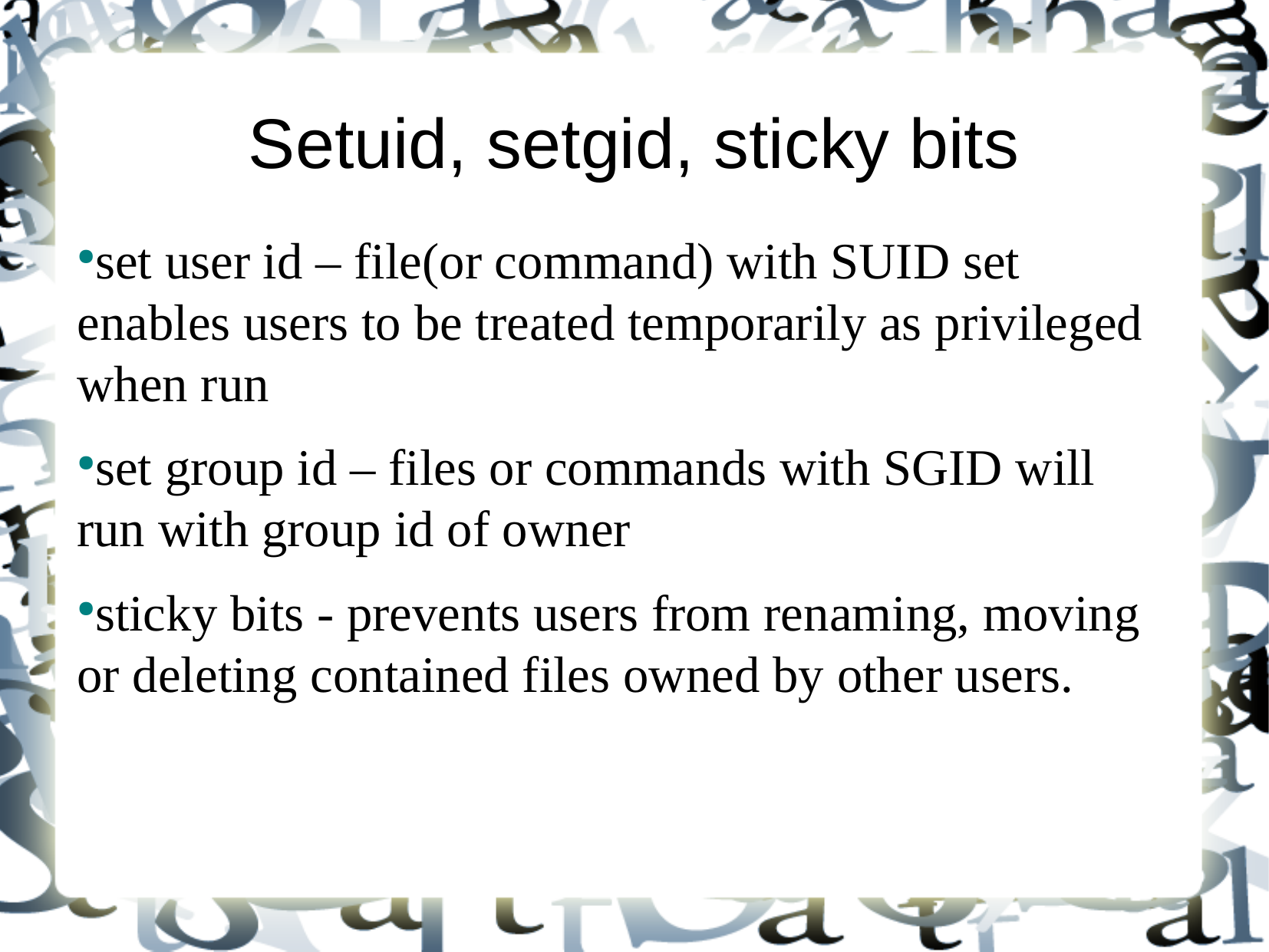

Setuid, setgid, sticky bits
set user id – file(or command) with SUID set enables users to be treated temporarily as privileged when run
set group id – files or commands with SGID will run with group id of owner
sticky bits - prevents users from renaming, moving or deleting contained files owned by other users.